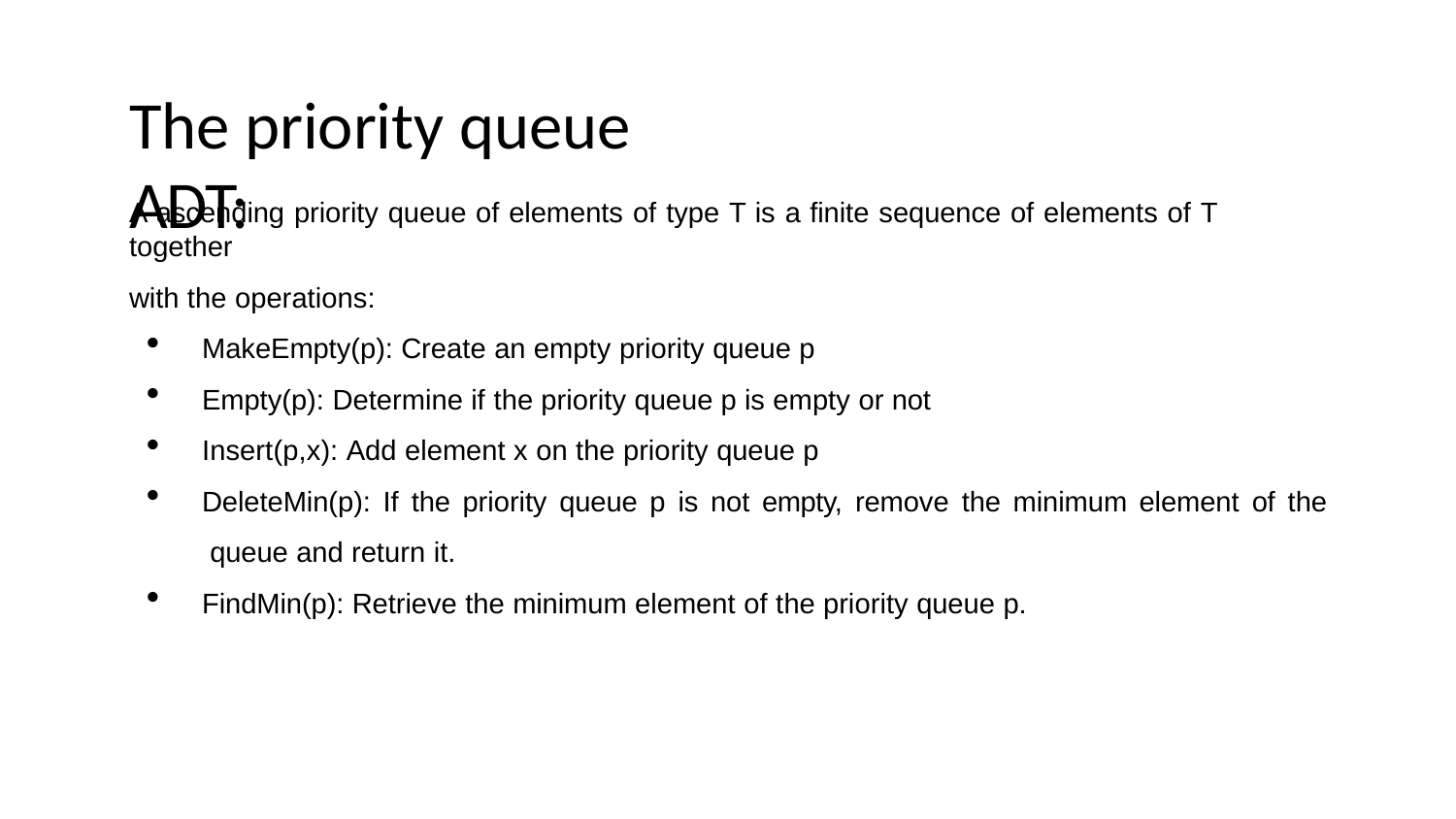

# The priority queue ADT:
A ascending priority queue of elements of type T is a finite sequence of elements of T together
with the operations:
MakeEmpty(p): Create an empty priority queue p
Empty(p): Determine if the priority queue p is empty or not
Insert(p,x): Add element x on the priority queue p
DeleteMin(p): If the priority queue p is not empty, remove the minimum element of the  queue and return it.
FindMin(p): Retrieve the minimum element of the priority queue p.